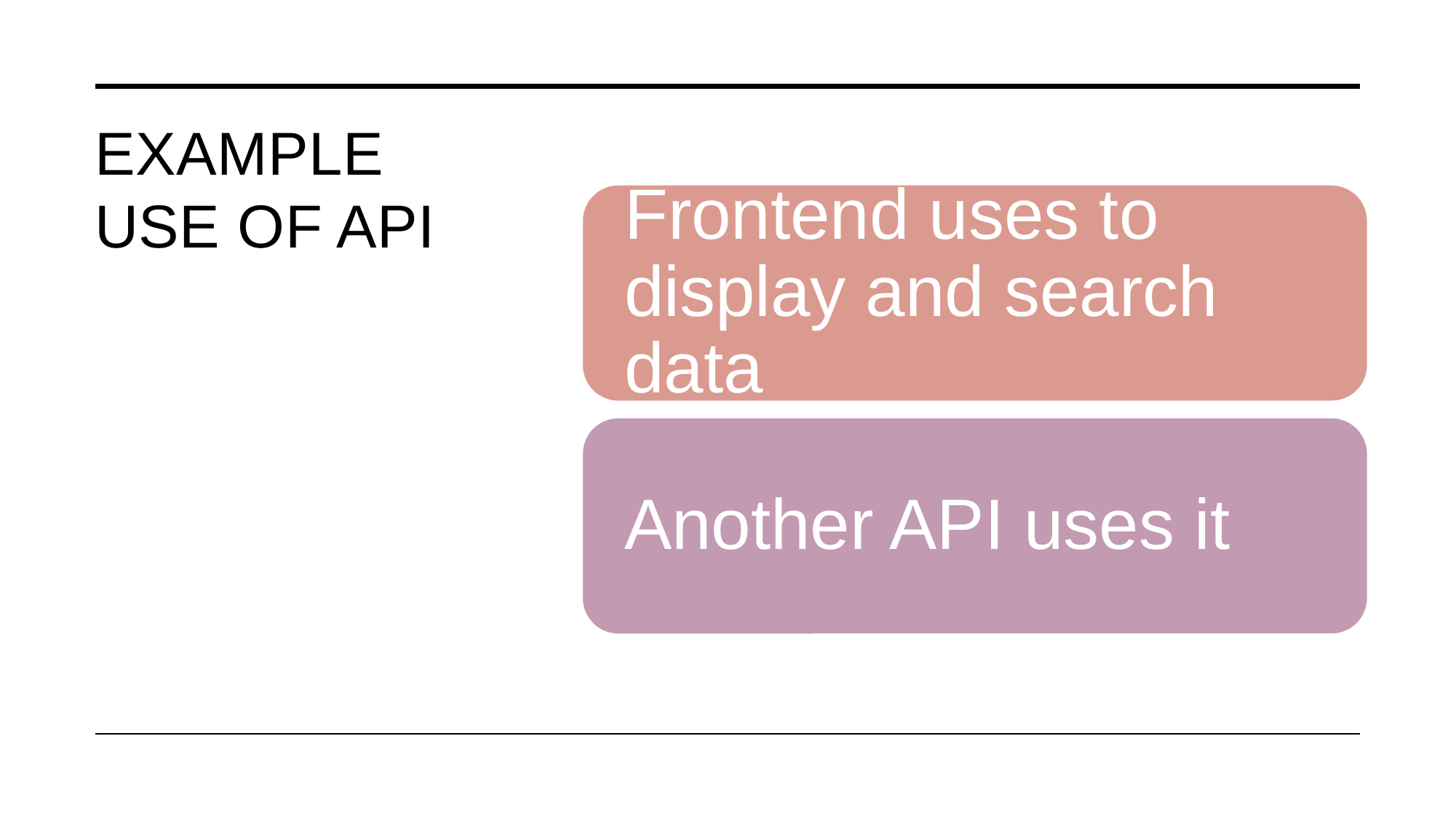

# Example use of api
Frontend uses to display and search data
Another API uses it